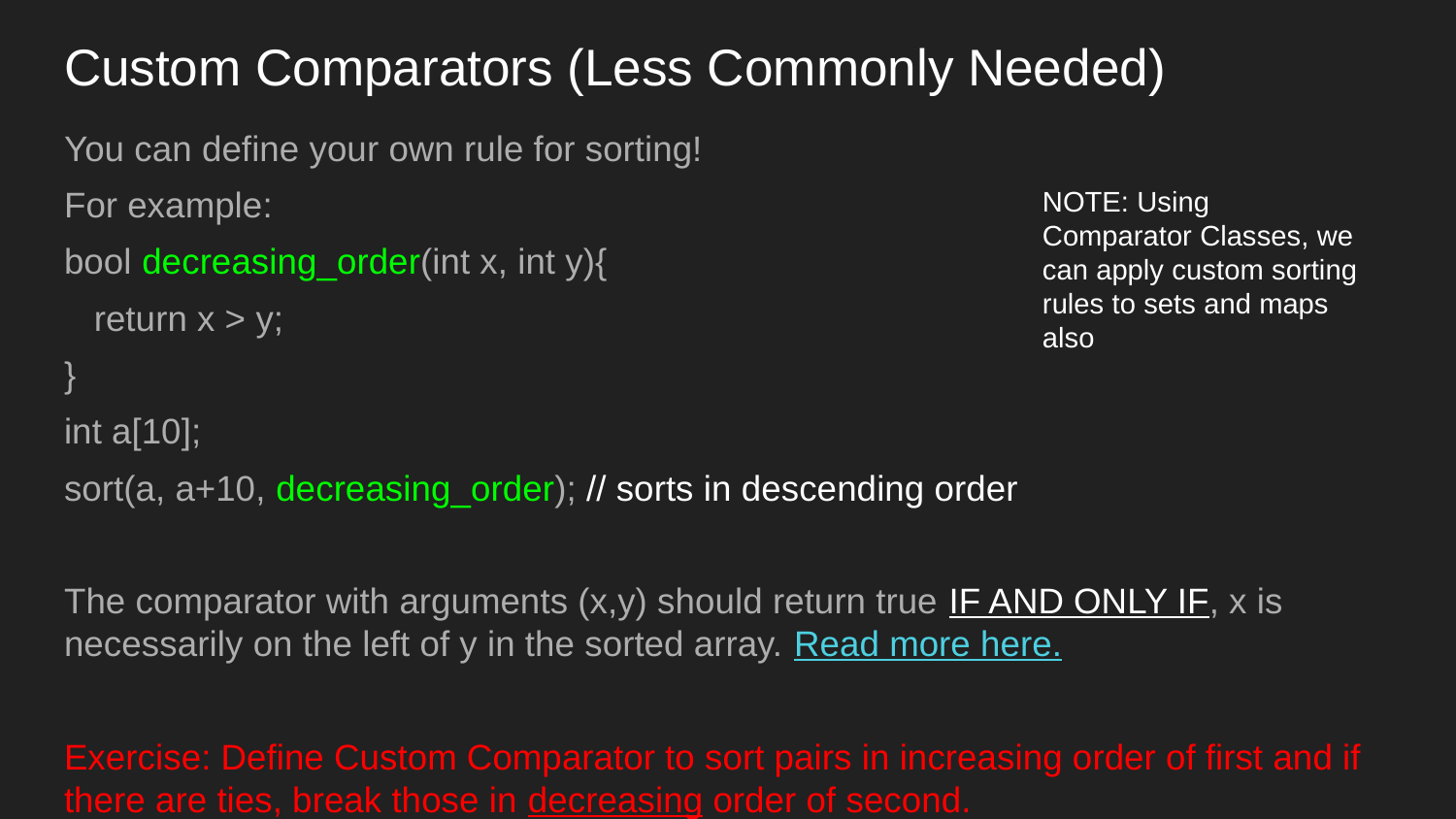

# Custom Comparators (Less Commonly Needed)
You can define your own rule for sorting!
For example:
bool decreasing_order(int x, int y){
   return x > y;
}
int a[10];
sort(a, a+10, decreasing_order); // sorts in descending order

The comparator with arguments (x,y) should return true IF AND ONLY IF, x is necessarily on the left of y in the sorted array. Read more here.

Exercise: Define Custom Comparator to sort pairs in increasing order of first and if there are ties, break those in decreasing order of second.
NOTE: Using Comparator Classes, we can apply custom sorting rules to sets and maps also